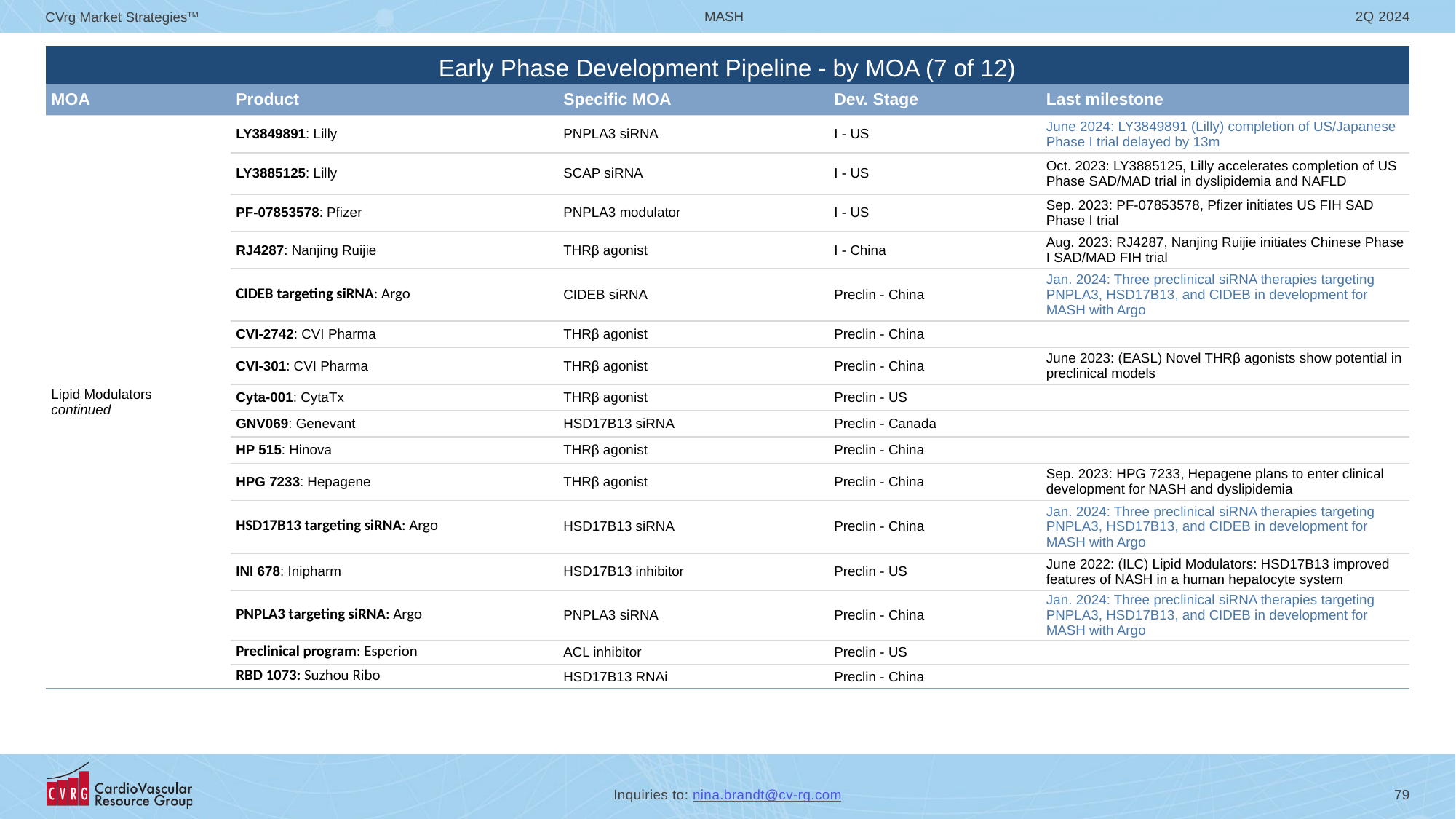

# Early Phase Development Pipeline - by MOA (7 of 12)
|  |  |  |  |  |
| --- | --- | --- | --- | --- |
| MOA | Product | Specific MOA | Dev. Stage | Last milestone |
| Lipid Modulators continued | LY3849891: Lilly | PNPLA3 siRNA | I - US | June 2024: LY3849891 (Lilly) completion of US/Japanese Phase I trial delayed by 13m |
|  | LY3885125: Lilly | SCAP siRNA | I - US | Oct. 2023: LY3885125, Lilly accelerates completion of US Phase SAD/MAD trial in dyslipidemia and NAFLD |
|  | PF-07853578: Pfizer | PNPLA3 modulator | I - US | Sep. 2023: PF-07853578, Pfizer initiates US FIH SAD Phase I trial |
|  | RJ4287: Nanjing Ruijie | THRβ agonist | I - China | Aug. 2023: RJ4287, Nanjing Ruijie initiates Chinese Phase I SAD/MAD FIH trial |
|  | CIDEB targeting siRNA: Argo | CIDEB siRNA | Preclin - China | Jan. 2024: Three preclinical siRNA therapies targeting PNPLA3, HSD17B13, and CIDEB in development for MASH with Argo |
|  | CVI-2742: CVI Pharma | THRβ agonist | Preclin - China |  |
|  | CVI-301: CVI Pharma | THRβ agonist | Preclin - China | June 2023: (EASL) Novel THRβ agonists show potential in preclinical models |
|  | Cyta-001: CytaTx | THRβ agonist | Preclin - US |  |
|  | GNV069: Genevant | HSD17B13 siRNA | Preclin - Canada |  |
|  | HP 515: Hinova | THRβ agonist | Preclin - China |  |
|  | HPG 7233: Hepagene | THRβ agonist | Preclin - China | Sep. 2023: HPG 7233, Hepagene plans to enter clinical development for NASH and dyslipidemia |
|  | HSD17B13 targeting siRNA: Argo | HSD17B13 siRNA | Preclin - China | Jan. 2024: Three preclinical siRNA therapies targeting PNPLA3, HSD17B13, and CIDEB in development for MASH with Argo |
|  | INI 678: Inipharm | HSD17B13 inhibitor | Preclin - US | June 2022: (ILC) Lipid Modulators: HSD17B13 improved features of NASH in a human hepatocyte system |
|  | PNPLA3 targeting siRNA: Argo | PNPLA3 siRNA | Preclin - China | Jan. 2024: Three preclinical siRNA therapies targeting PNPLA3, HSD17B13, and CIDEB in development for MASH with Argo |
|  | Preclinical program: Esperion | ACL inhibitor | Preclin - US |  |
|  | RBD 1073: Suzhou Ribo | HSD17B13 RNAi | Preclin - China |  |